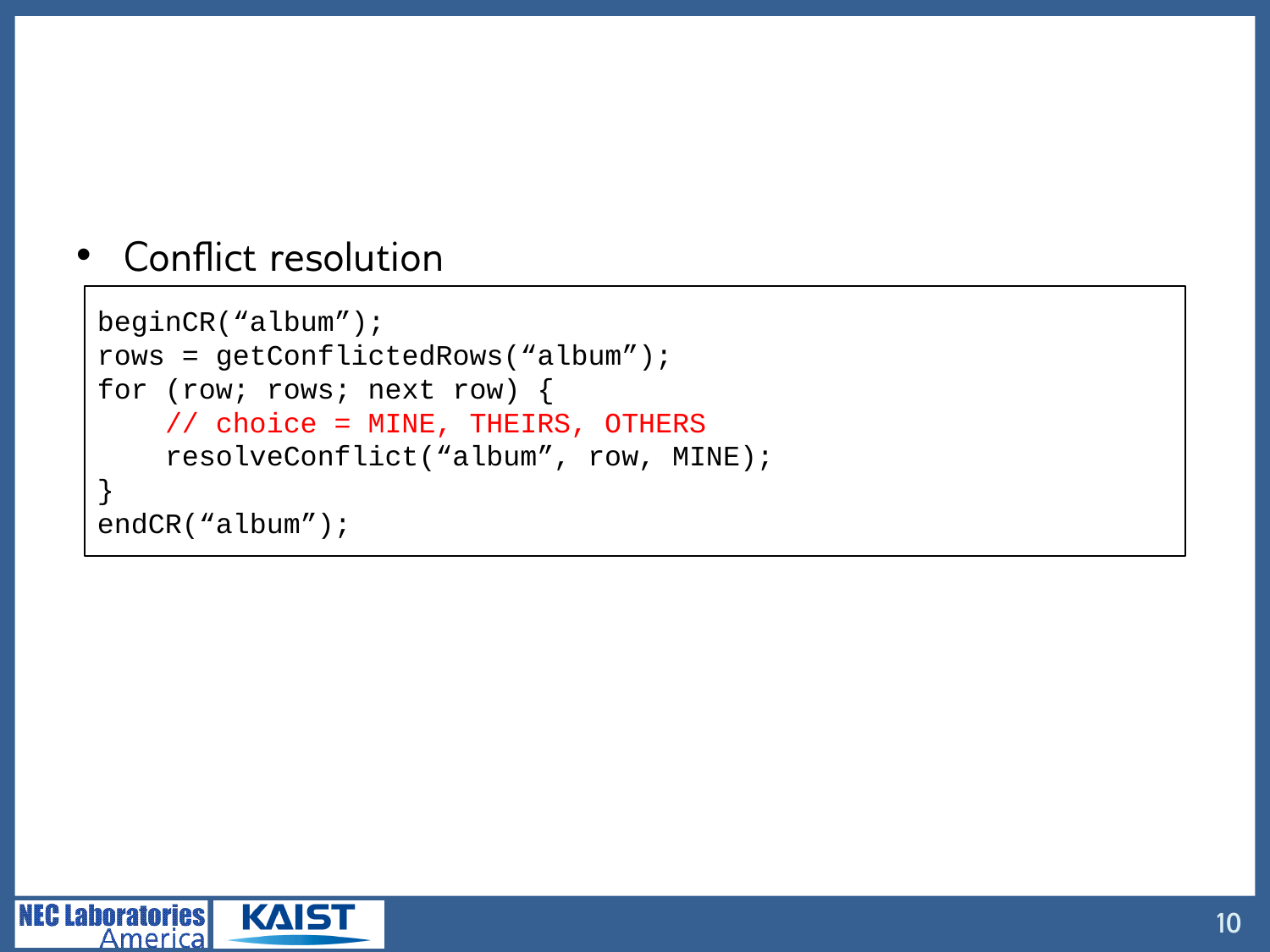

# Writing a Photo App with Simba
Conflict resolution
beginCR(“album”);
rows = getConflictedRows(“album”);
for (row; rows; next row) {
    // choice = MINE, THEIRS, OTHERS
    resolveConflict(“album”, row, MINE);
}
endCR(“album”);
10